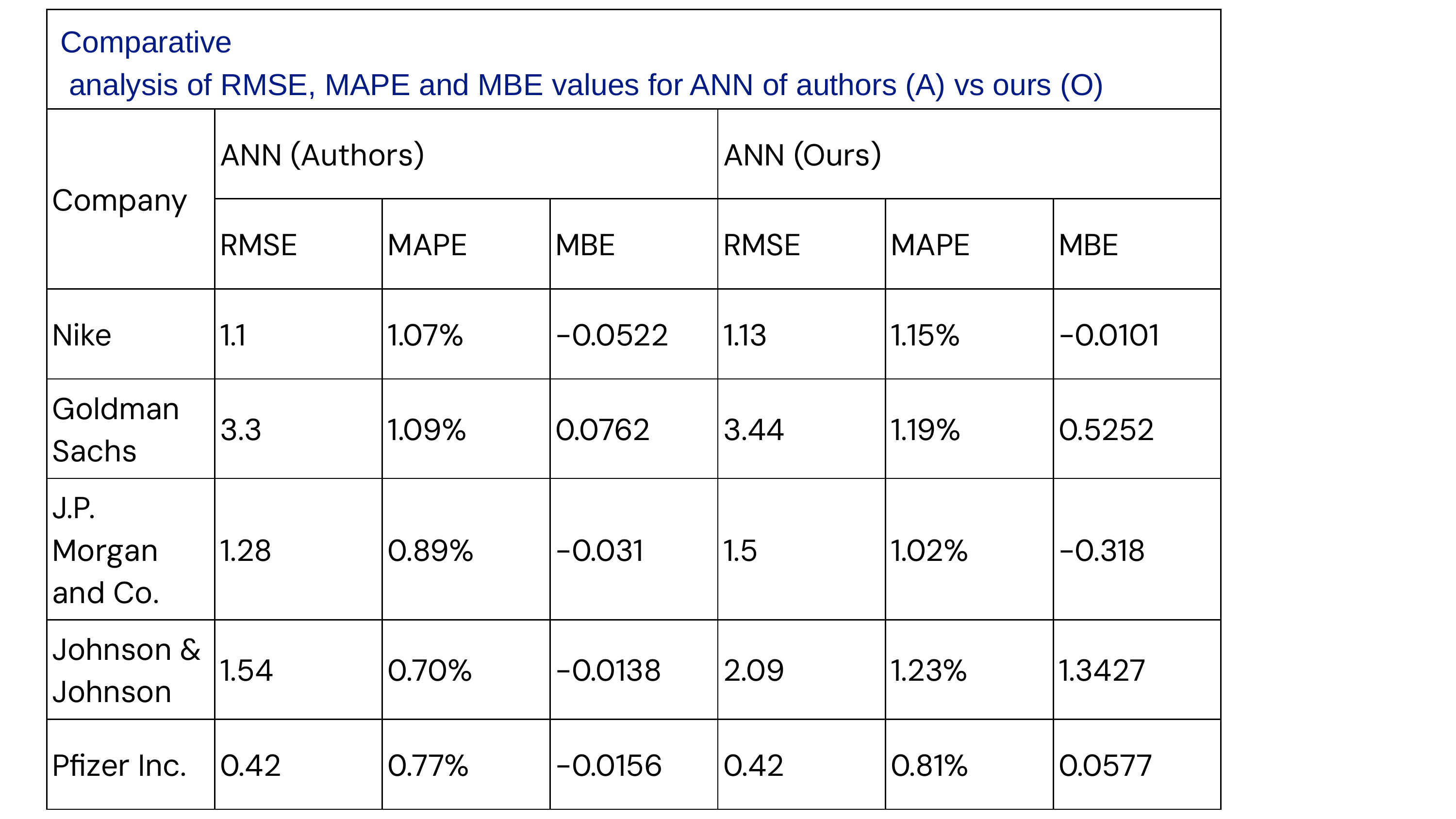

| Comparative analysis of RMSE, MAPE and MBE values for ANN of authors (A) vs ours (O) | Comparative analysis of RMSE, MAPE and MBE values for ANN of authors (A) vs ours (O) | Comparative analysis of RMSE, MAPE and MBE values for ANN of authors (A) vs ours (O) | Comparative analysis of RMSE, MAPE and MBE values for ANN of authors (A) vs ours (O) | Comparative analysis of RMSE, MAPE and MBE values for ANN of authors (A) vs ours (O) | Comparative analysis of RMSE, MAPE and MBE values for ANN of authors (A) vs ours (O) | Comparative analysis of RMSE, MAPE and MBE values for ANN of authors (A) vs ours (O) |
| --- | --- | --- | --- | --- | --- | --- |
| Company | ANN (Authors) | ANN (Authors) | ANN (Authors) | ANN (Ours) | ANN (Ours) | ANN (Ours) |
| Company | RMSE | MAPE | MBE | RMSE | MAPE | MBE |
| Nike | 1.1 | 1.07% | -0.0522 | 1.13 | 1.15% | -0.0101 |
| Goldman Sachs | 3.3 | 1.09% | 0.0762 | 3.44 | 1.19% | 0.5252 |
| J.P. Morgan and Co. | 1.28 | 0.89% | -0.031 | 1.5 | 1.02% | -0.318 |
| Johnson & Johnson | 1.54 | 0.70% | -0.0138 | 2.09 | 1.23% | 1.3427 |
| Pfizer Inc. | 0.42 | 0.77% | -0.0156 | 0.42 | 0.81% | 0.0577 |